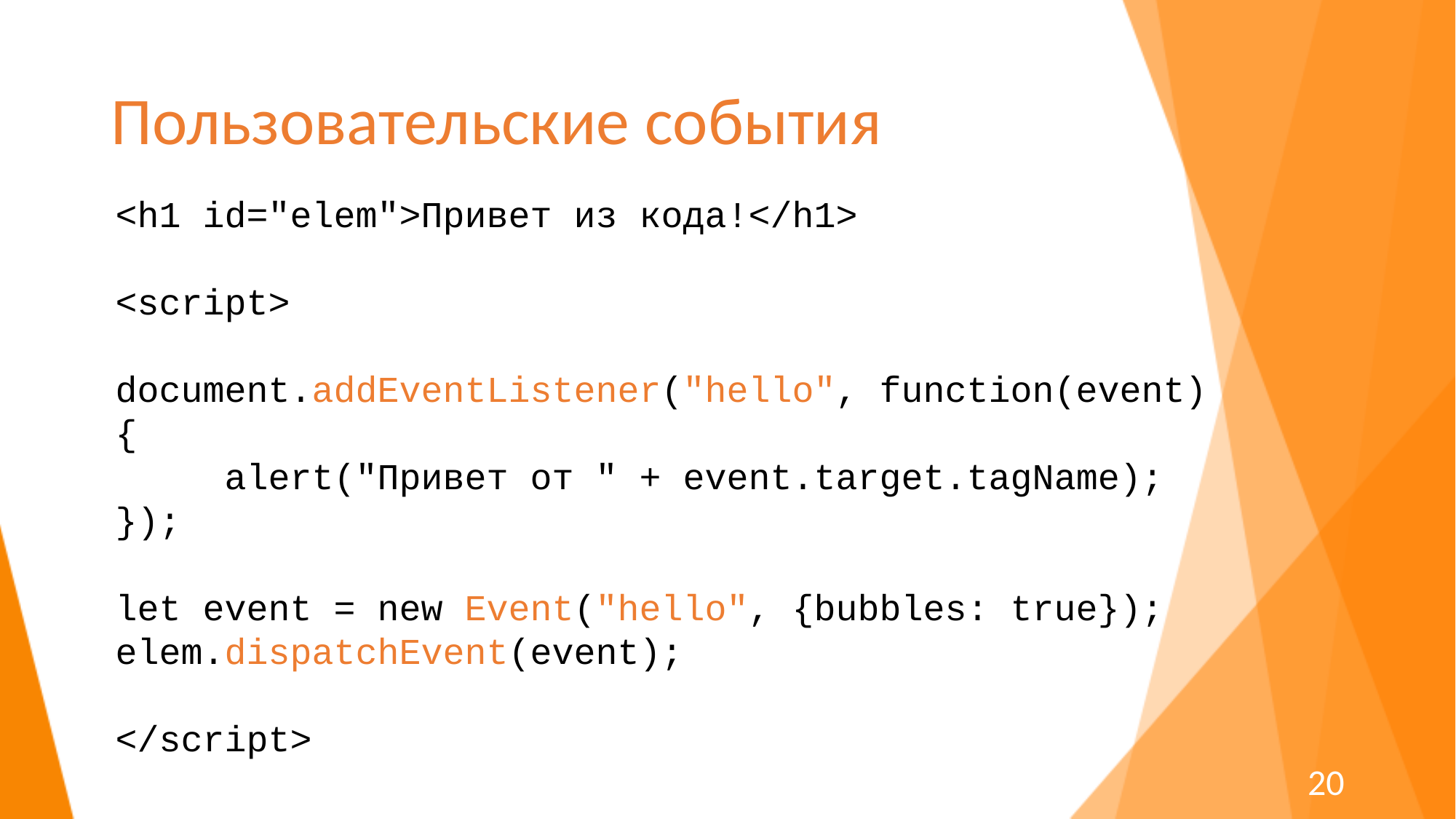

# Пользовательские события
<h1 id="elem">Привет из кода!</h1>

<script>

document.addEventListener("hello", function(event)
{
	alert("Привет от " + event.target.tagName);
});

let event = new Event("hello", {bubbles: true});
elem.dispatchEvent(event);

</script>
20